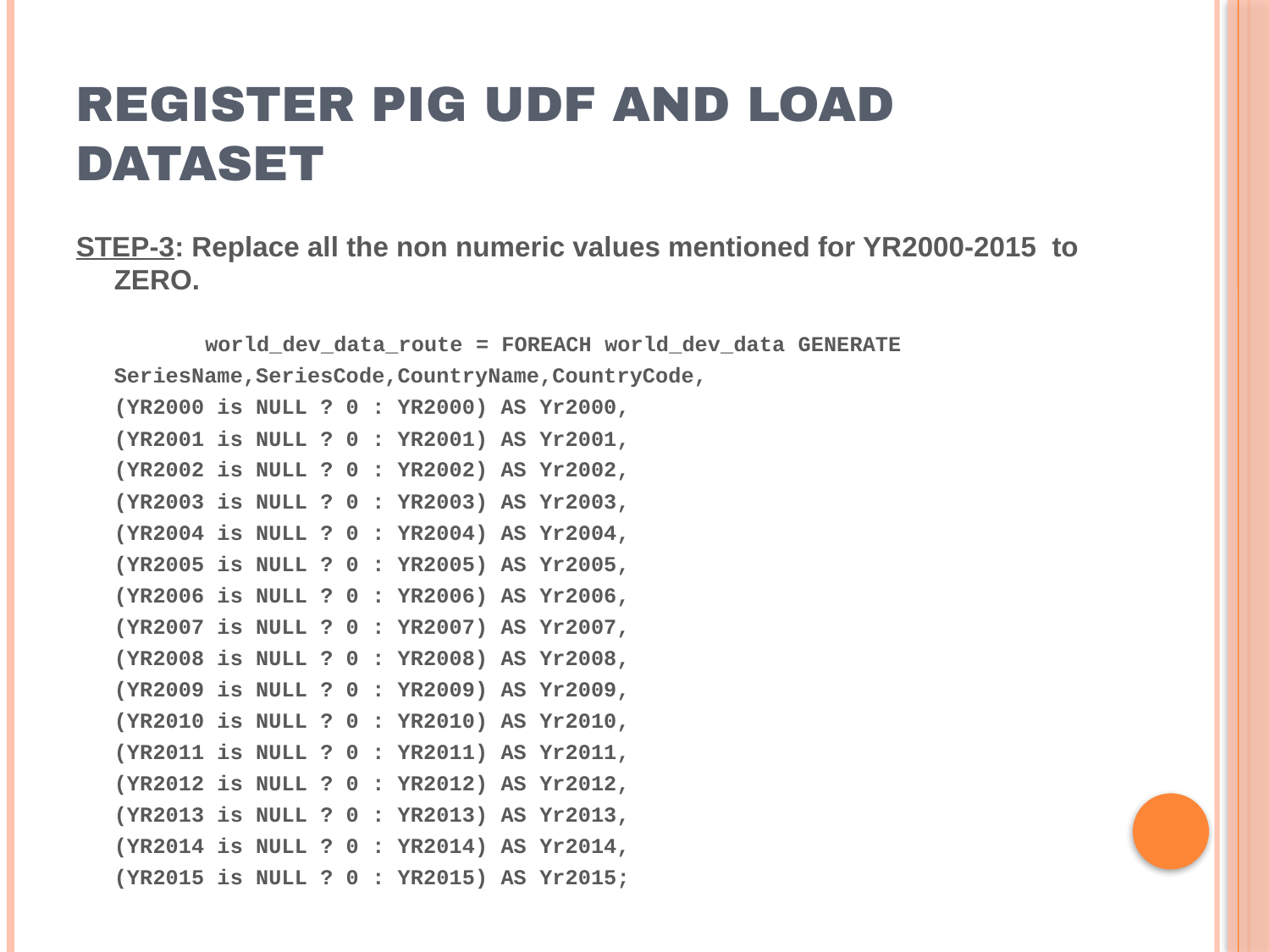

# Register PIG UDF and Load dataset
STEP-3: Replace all the non numeric values mentioned for YR2000-2015  to  	ZERO.

          world_dev_data_route = FOREACH world_dev_data GENERATE
		SeriesName,SeriesCode,CountryName,CountryCode,
		(YR2000 is NULL ? 0 : YR2000) AS Yr2000,
		(YR2001 is NULL ? 0 : YR2001) AS Yr2001,
		(YR2002 is NULL ? 0 : YR2002) AS Yr2002,
		(YR2003 is NULL ? 0 : YR2003) AS Yr2003,
		(YR2004 is NULL ? 0 : YR2004) AS Yr2004,
		(YR2005 is NULL ? 0 : YR2005) AS Yr2005,
		(YR2006 is NULL ? 0 : YR2006) AS Yr2006,
		(YR2007 is NULL ? 0 : YR2007) AS Yr2007,
		(YR2008 is NULL ? 0 : YR2008) AS Yr2008,
		(YR2009 is NULL ? 0 : YR2009) AS Yr2009,
		(YR2010 is NULL ? 0 : YR2010) AS Yr2010,
		(YR2011 is NULL ? 0 : YR2011) AS Yr2011,
		(YR2012 is NULL ? 0 : YR2012) AS Yr2012,
		(YR2013 is NULL ? 0 : YR2013) AS Yr2013,
		(YR2014 is NULL ? 0 : YR2014) AS Yr2014,
		(YR2015 is NULL ? 0 : YR2015) AS Yr2015;

TechM Public